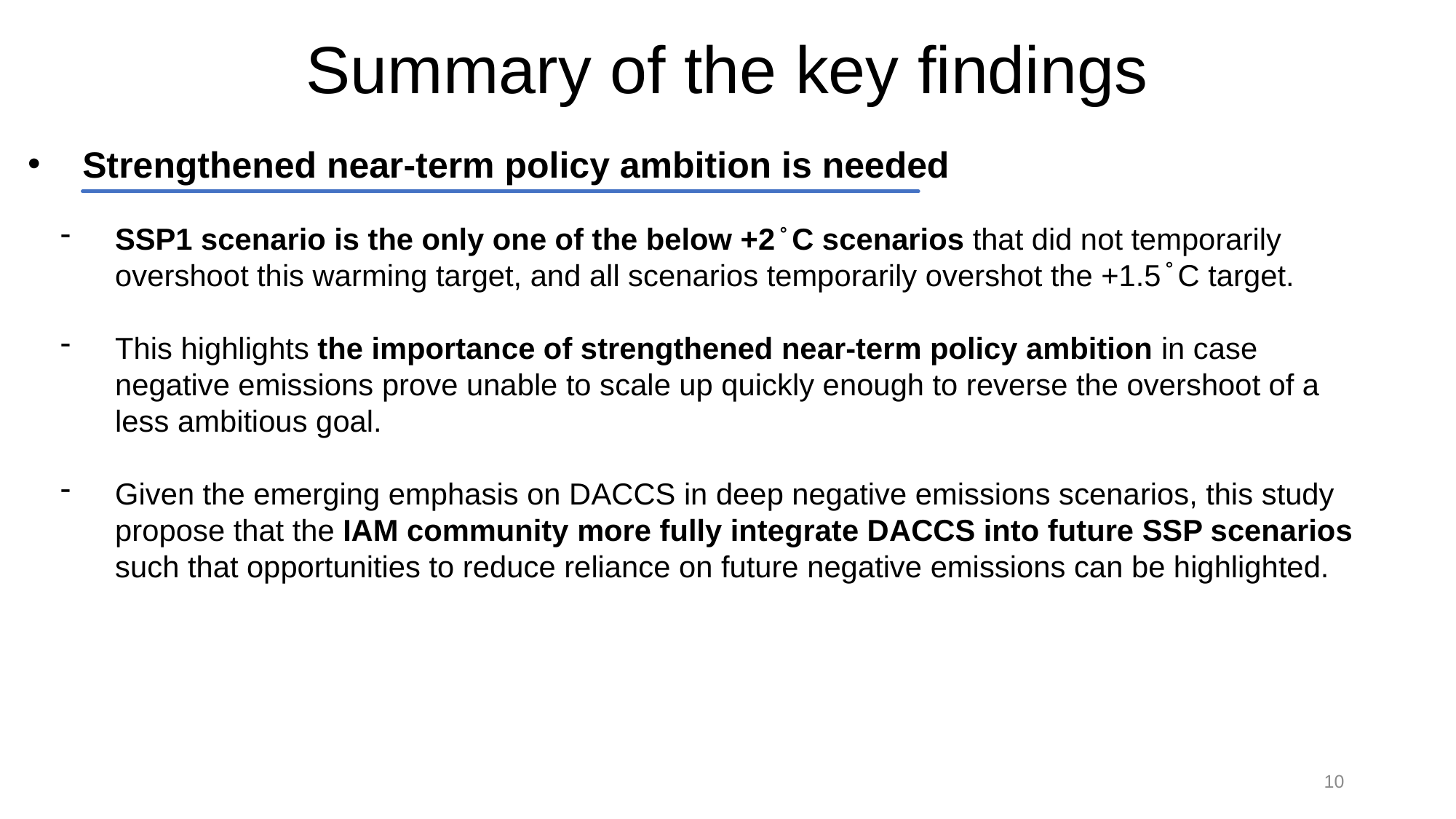

# Summary of the key findings
Strengthened near-term policy ambition is needed
SSP1 scenario is the only one of the below +2 ̊ C scenarios that did not temporarily overshoot this warming target, and all scenarios temporarily overshot the +1.5 ̊ C target.

This highlights the importance of strengthened near-term policy ambition in case negative emissions prove unable to scale up quickly enough to reverse the overshoot of a less ambitious goal.

Given the emerging emphasis on DACCS in deep negative emissions scenarios, this study propose that the IAM community more fully integrate DACCS into future SSP scenarios such that opportunities to reduce reliance on future negative emissions can be highlighted.
10